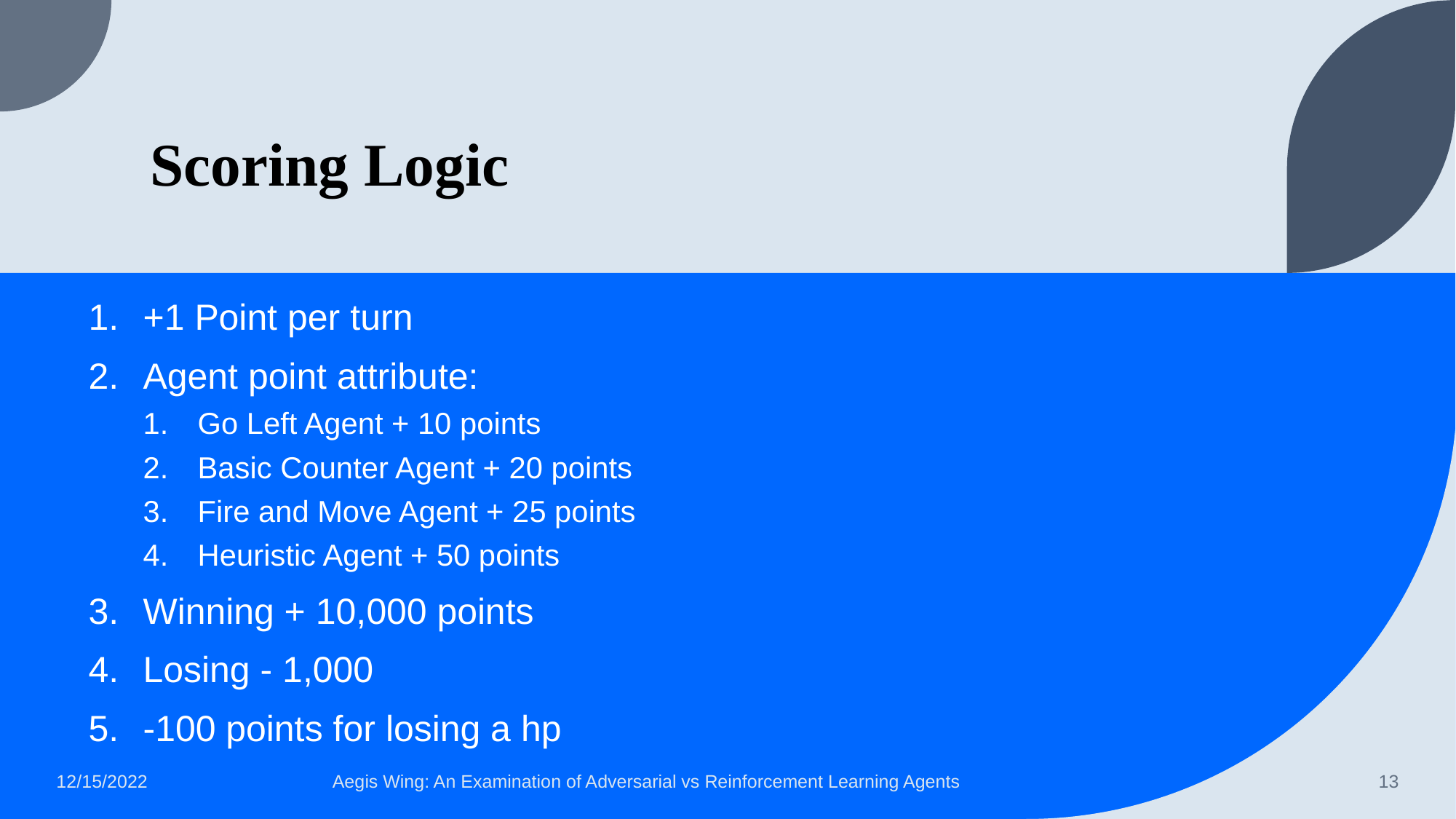

# Scoring Logic
+1 Point per turn
Agent point attribute:
Go Left Agent + 10 points
Basic Counter Agent + 20 points
Fire and Move Agent + 25 points
Heuristic Agent + 50 points
Winning + 10,000 points
Losing - 1,000
-100 points for losing a hp

12/15/2022
Aegis Wing: An Examination of Adversarial vs Reinforcement Learning Agents
13